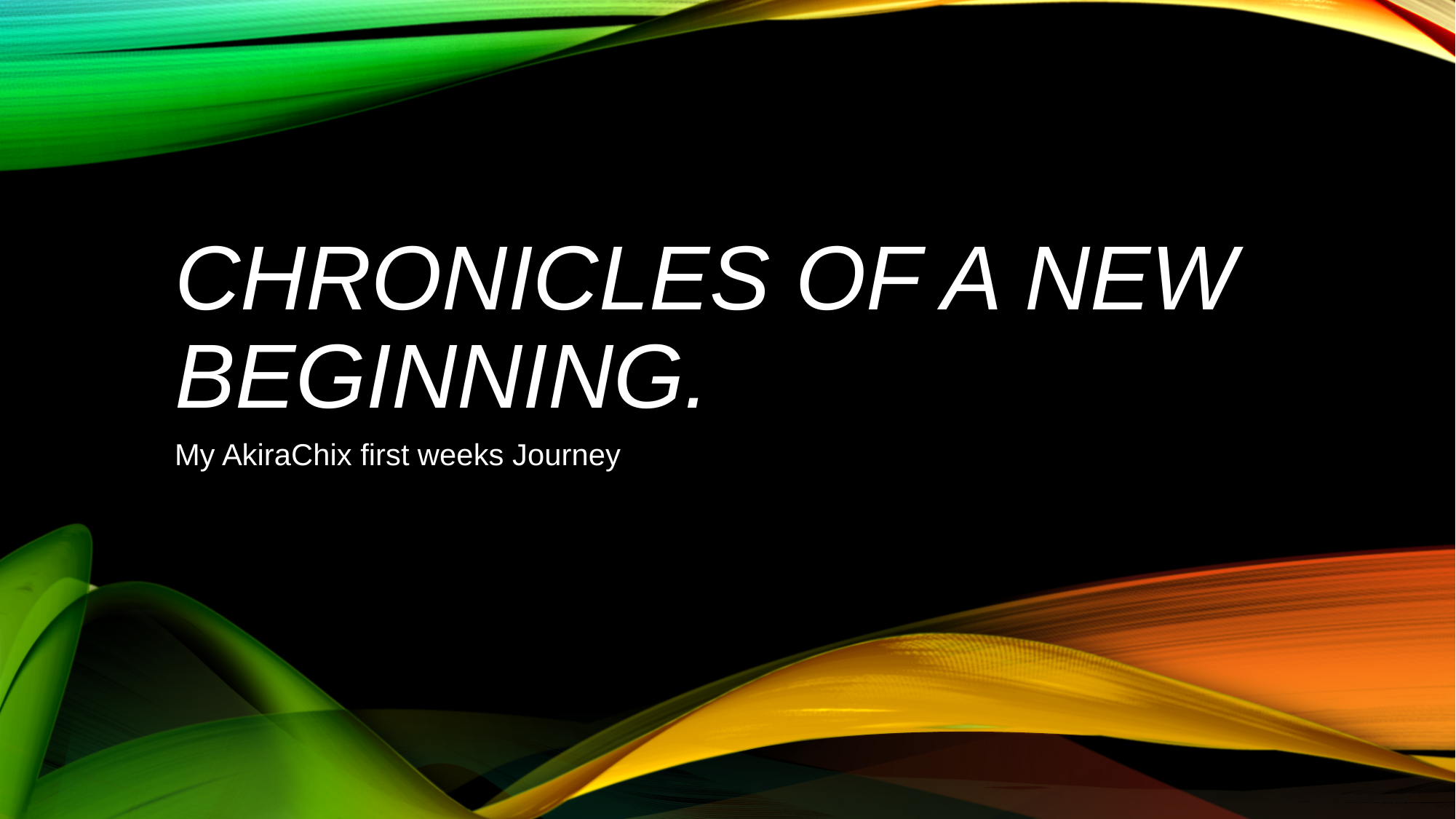

# Chronicles of a new beginning.
My AkiraChix first weeks Journey